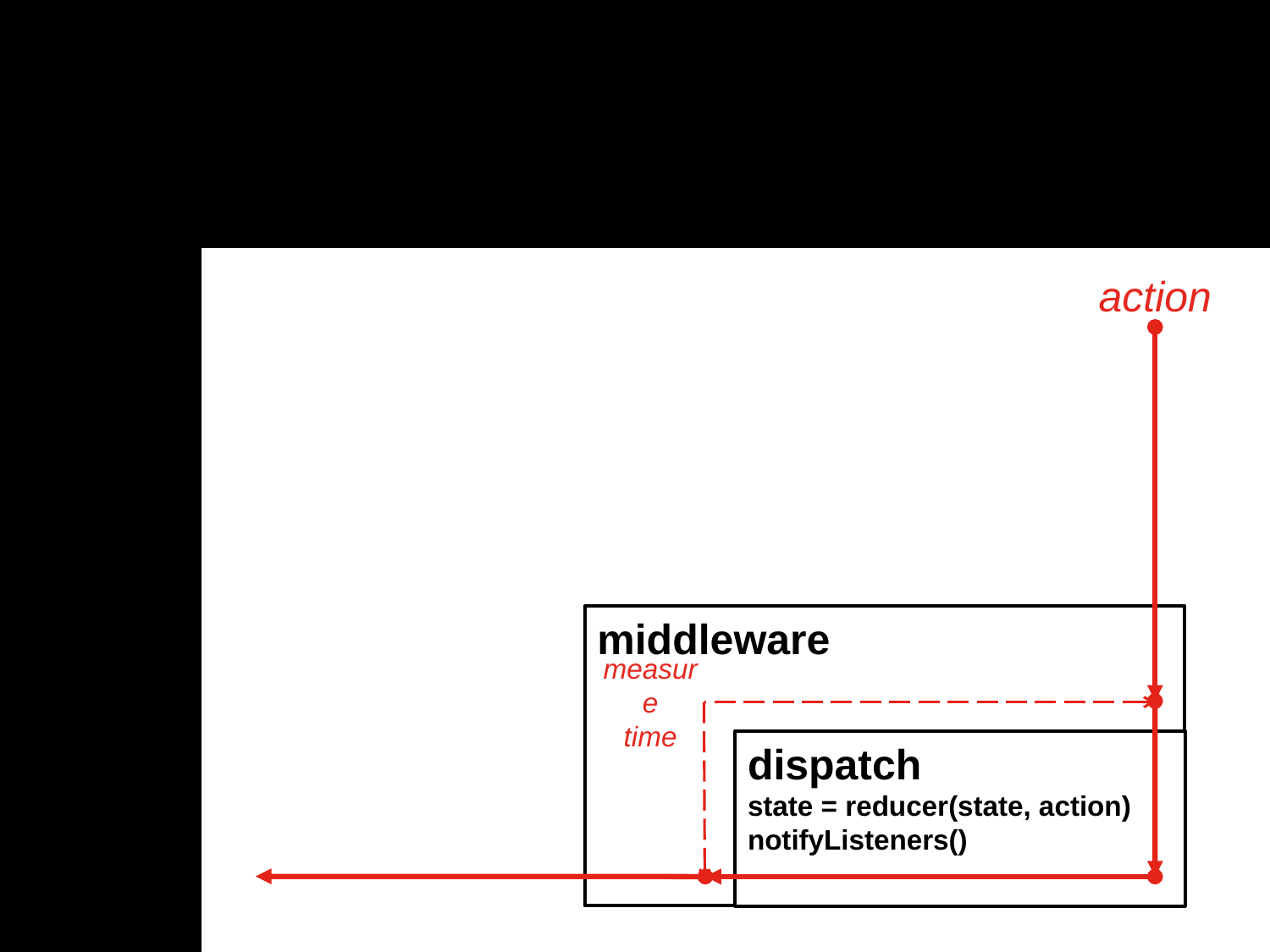

action
middleware
measure
time
dispatch
state = reducer(state, action)
notifyListeners()